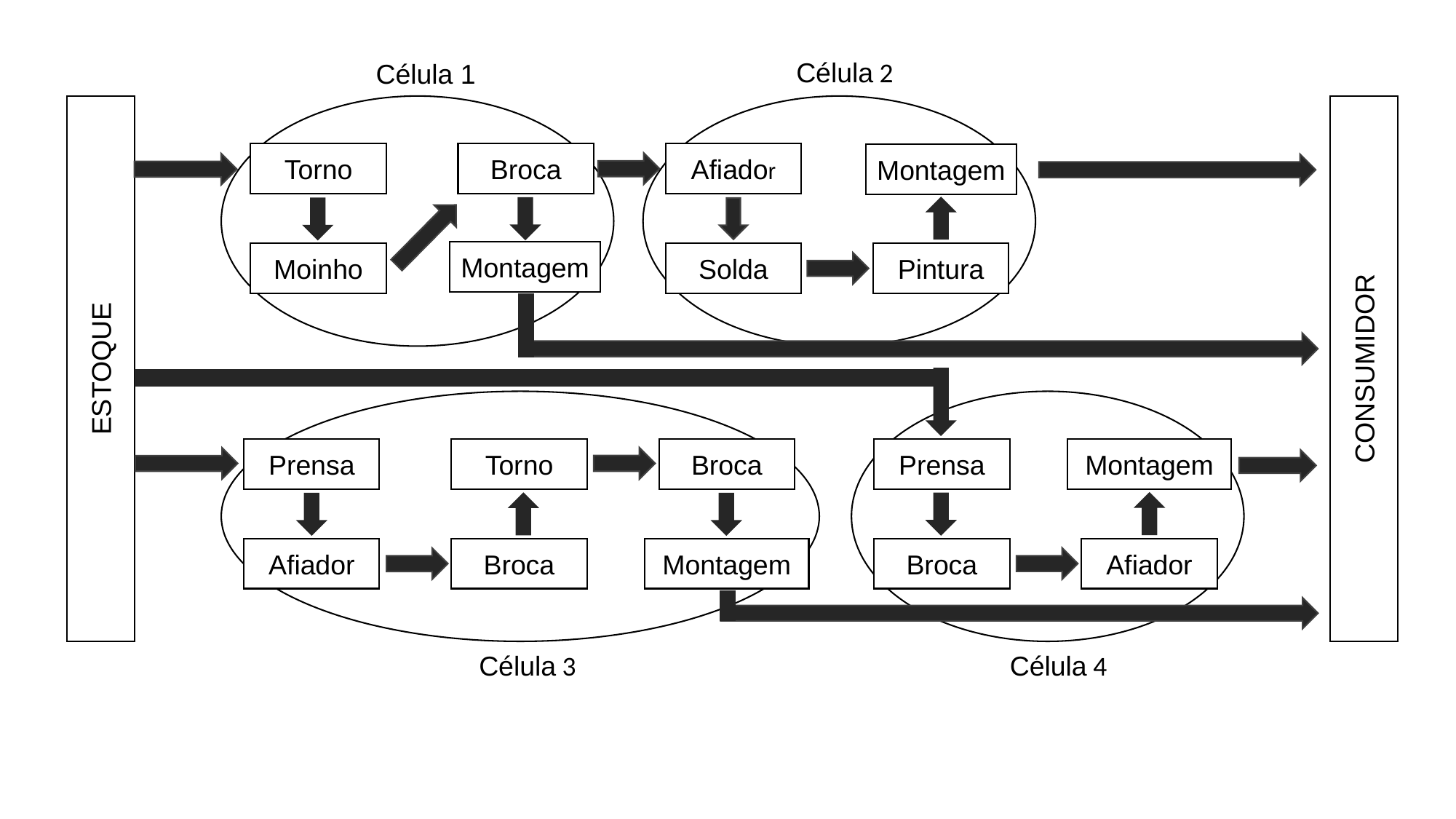

Célula 2
Célula 1

Torno
Broca
Afiador
Montagem

Montagem
Moinho
Solda
Pintura

CONSUMIDOR
ESTOQUE

Prensa
Torno
Broca
Prensa
Montagem

Afiador
Broca
Montagem
Broca
Afiador

Célula 3
Célula 4